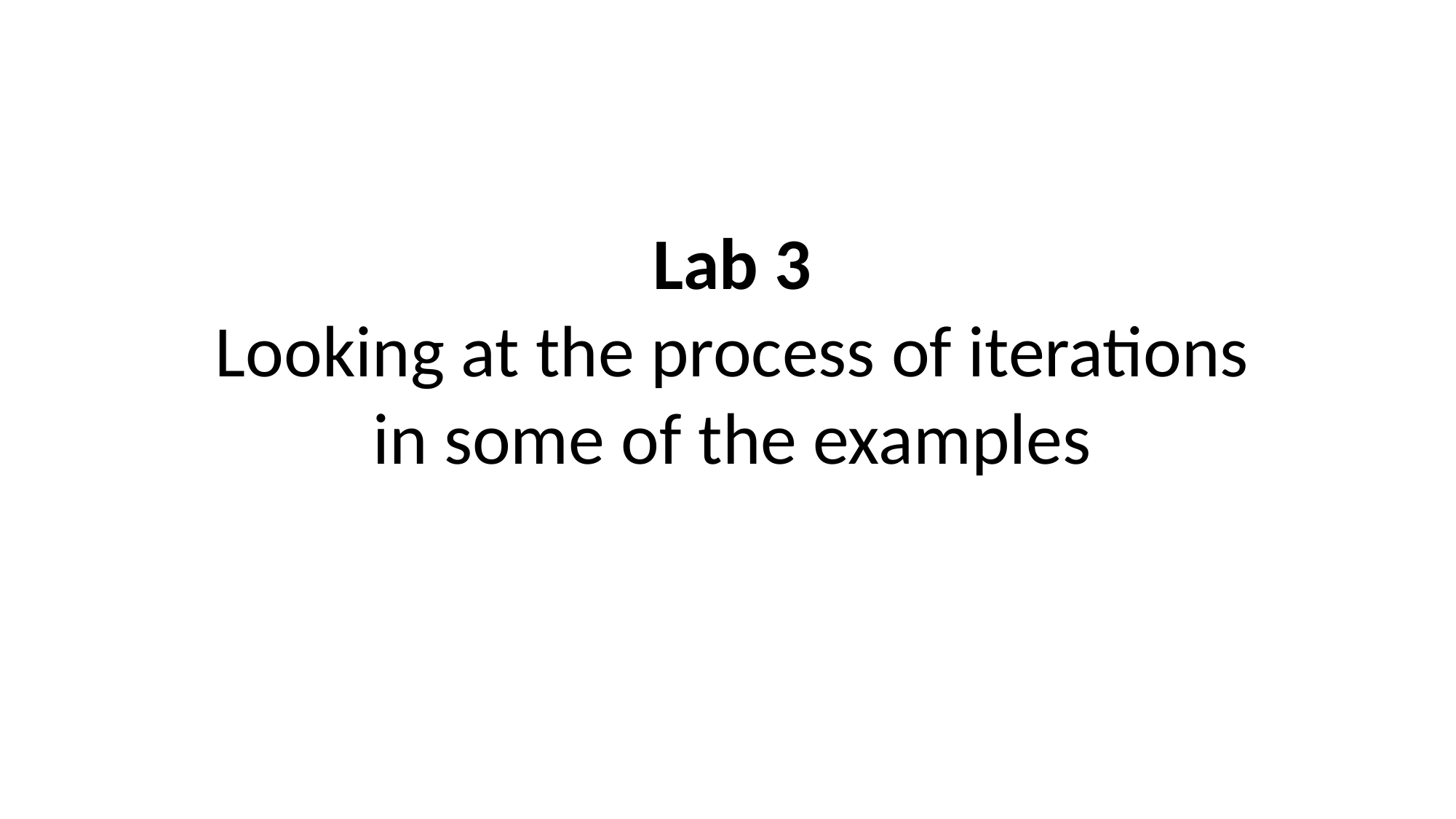

Lab 3
Looking at the process of iterations
in some of the examples